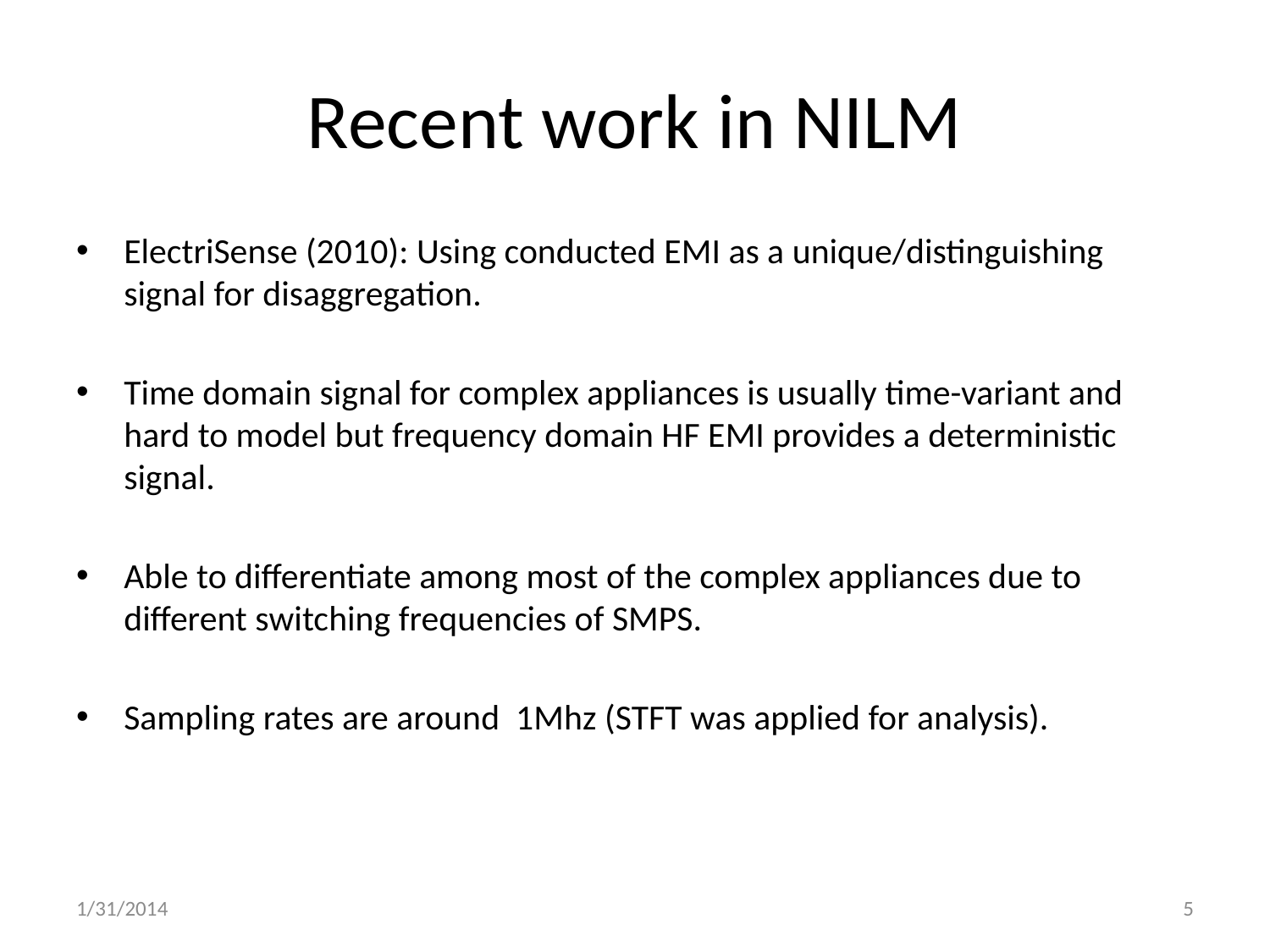

# Recent work in NILM
ElectriSense (2010): Using conducted EMI as a unique/distinguishing signal for disaggregation.

Time domain signal for complex appliances is usually time-variant and hard to model but frequency domain HF EMI provides a deterministic signal.

Able to differentiate among most of the complex appliances due to different switching frequencies of SMPS.

Sampling rates are around  1Mhz (STFT was applied for analysis).

1/31/2014
5